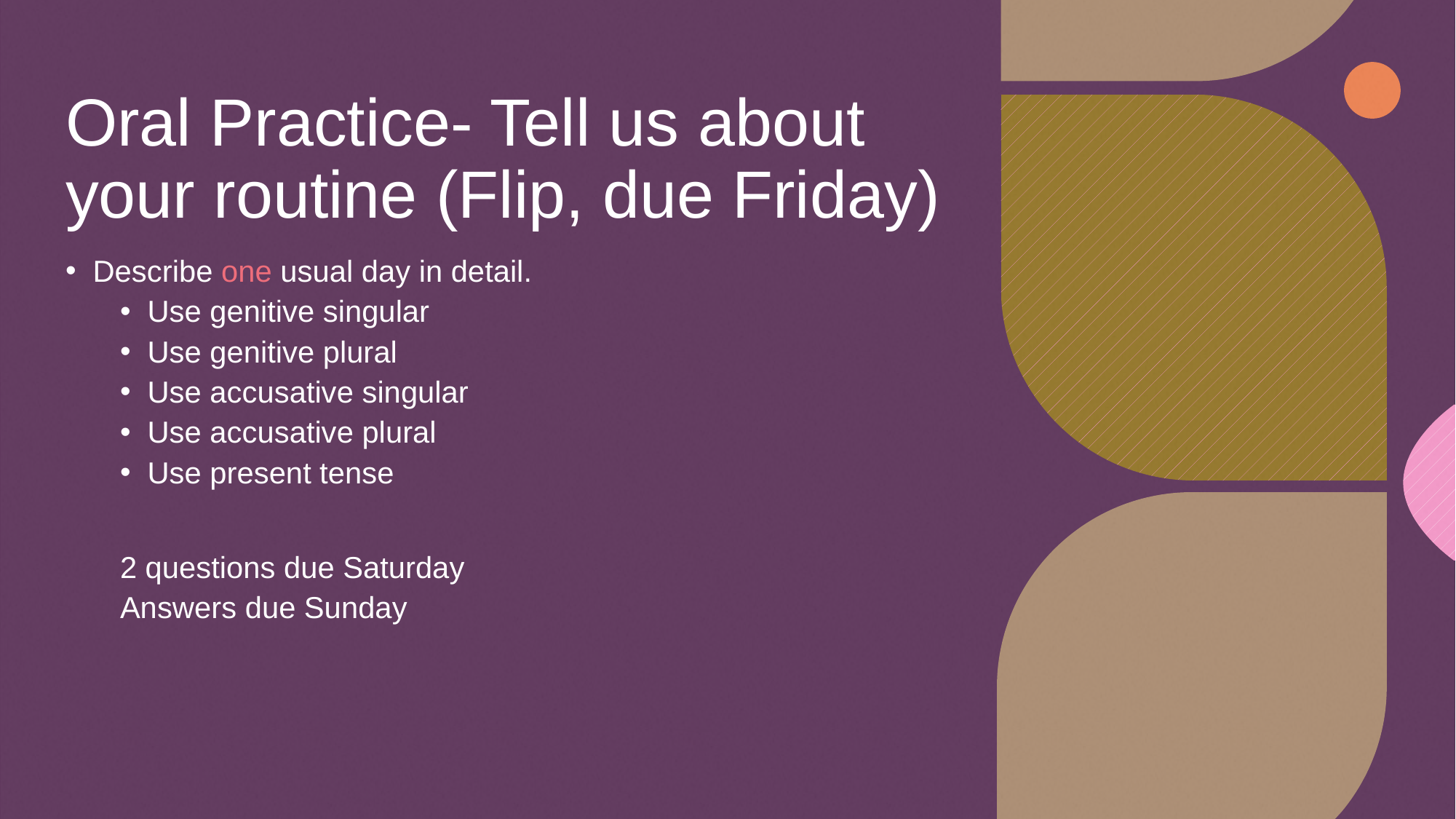

# Oral Practice- Tell us about your routine (Flip, due Friday)
Describe one usual day in detail.
Use genitive singular
Use genitive plural
Use accusative singular
Use accusative plural
Use present tense

2 questions due Saturday
Answers due Sunday